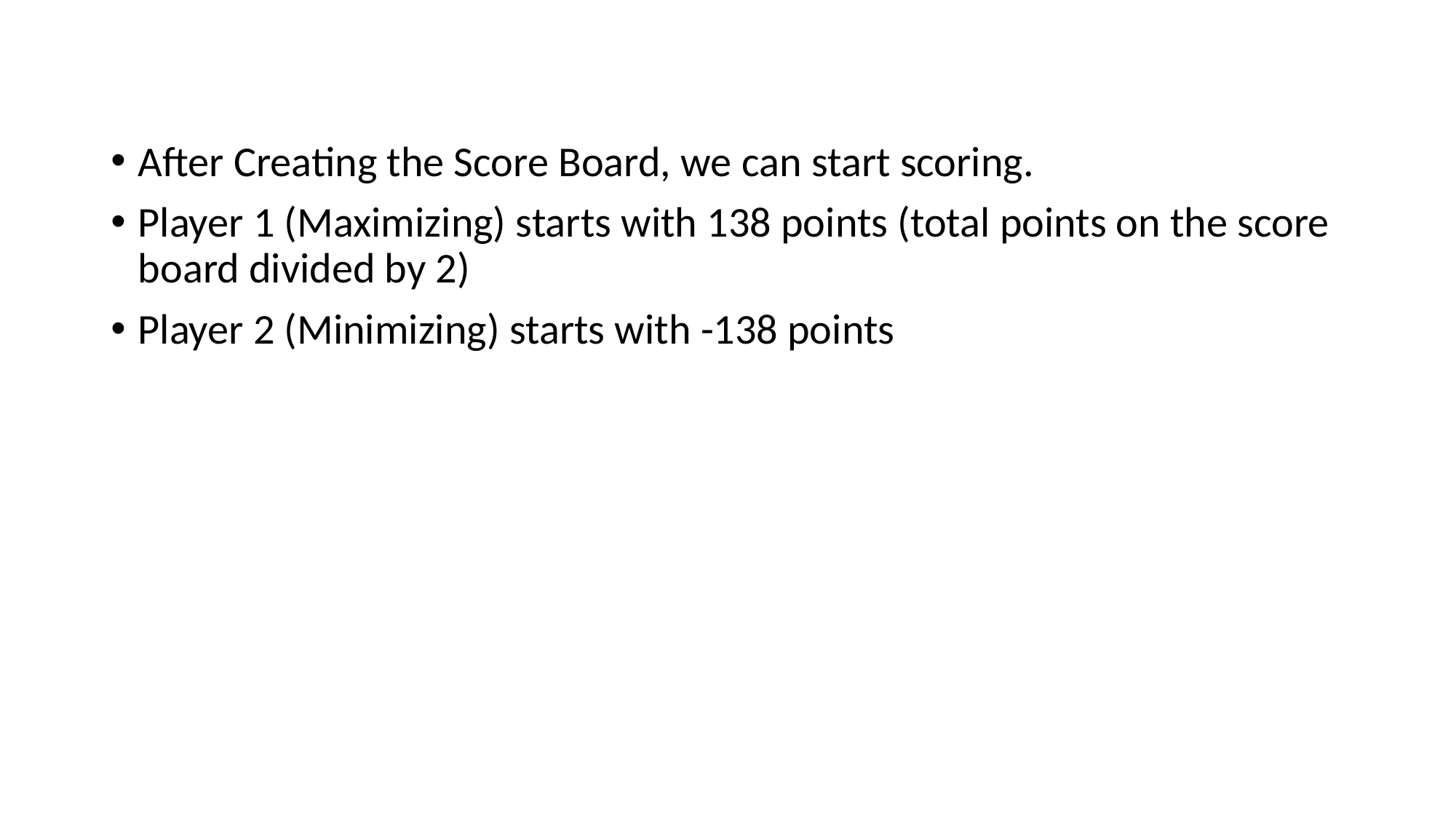

After Creating the Score Board, we can start scoring.
Player 1 (Maximizing) starts with 138 points (total points on the score board divided by 2)
Player 2 (Minimizing) starts with -138 points